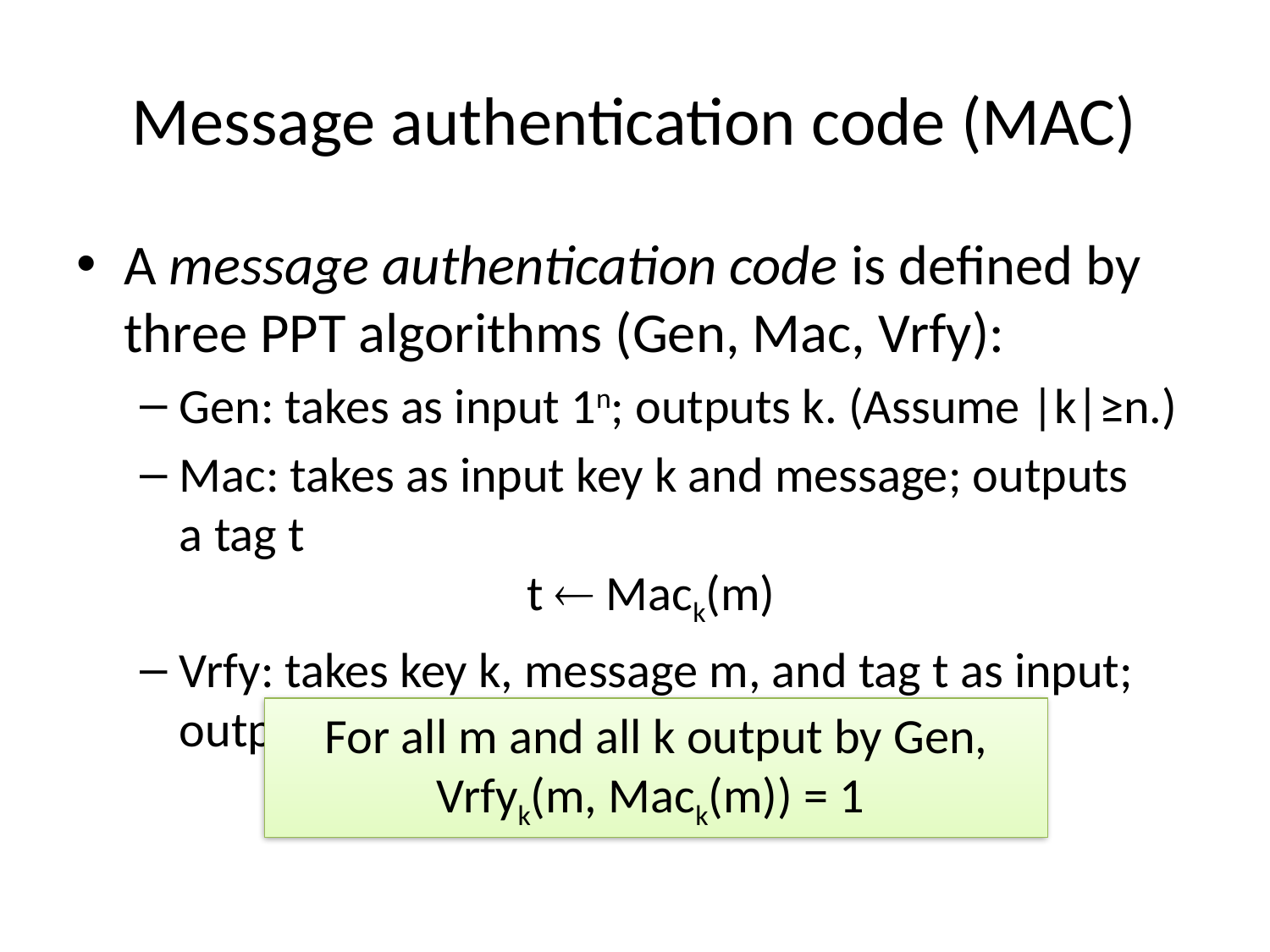

# Message authentication code (MAC)
A message authentication code is defined by three PPT algorithms (Gen, Mac, Vrfy):
Gen: takes as input 1n; outputs k. (Assume |k|≥n.)
Mac: takes as input key k and message; outputs
a tag t
                               t ← Mack(m)
Vrfy: takes key k, message m, and tag t as input; outputs 1 (“accept”) or 0 (“reject”)
For all m and all k output by Gen,
Vrfyk(m, Mack(m)) = 1